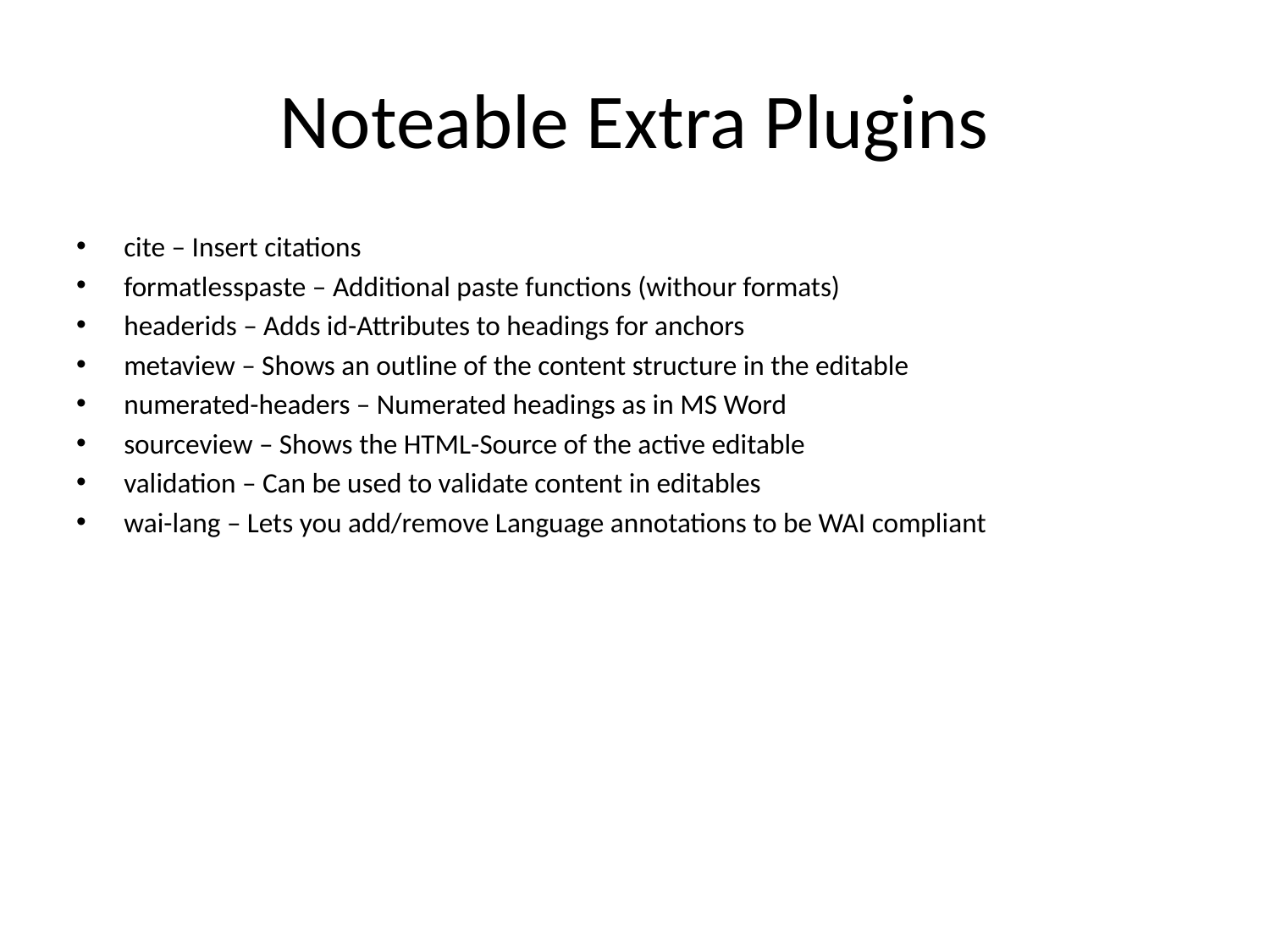

# Noteable Extra Plugins
cite – Insert citations
formatlesspaste – Additional paste functions (withour formats)
headerids – Adds id-Attributes to headings for anchors
metaview – Shows an outline of the content structure in the editable
numerated-headers – Numerated headings as in MS Word
sourceview – Shows the HTML-Source of the active editable
validation – Can be used to validate content in editables
wai-lang – Lets you add/remove Language annotations to be WAI compliant